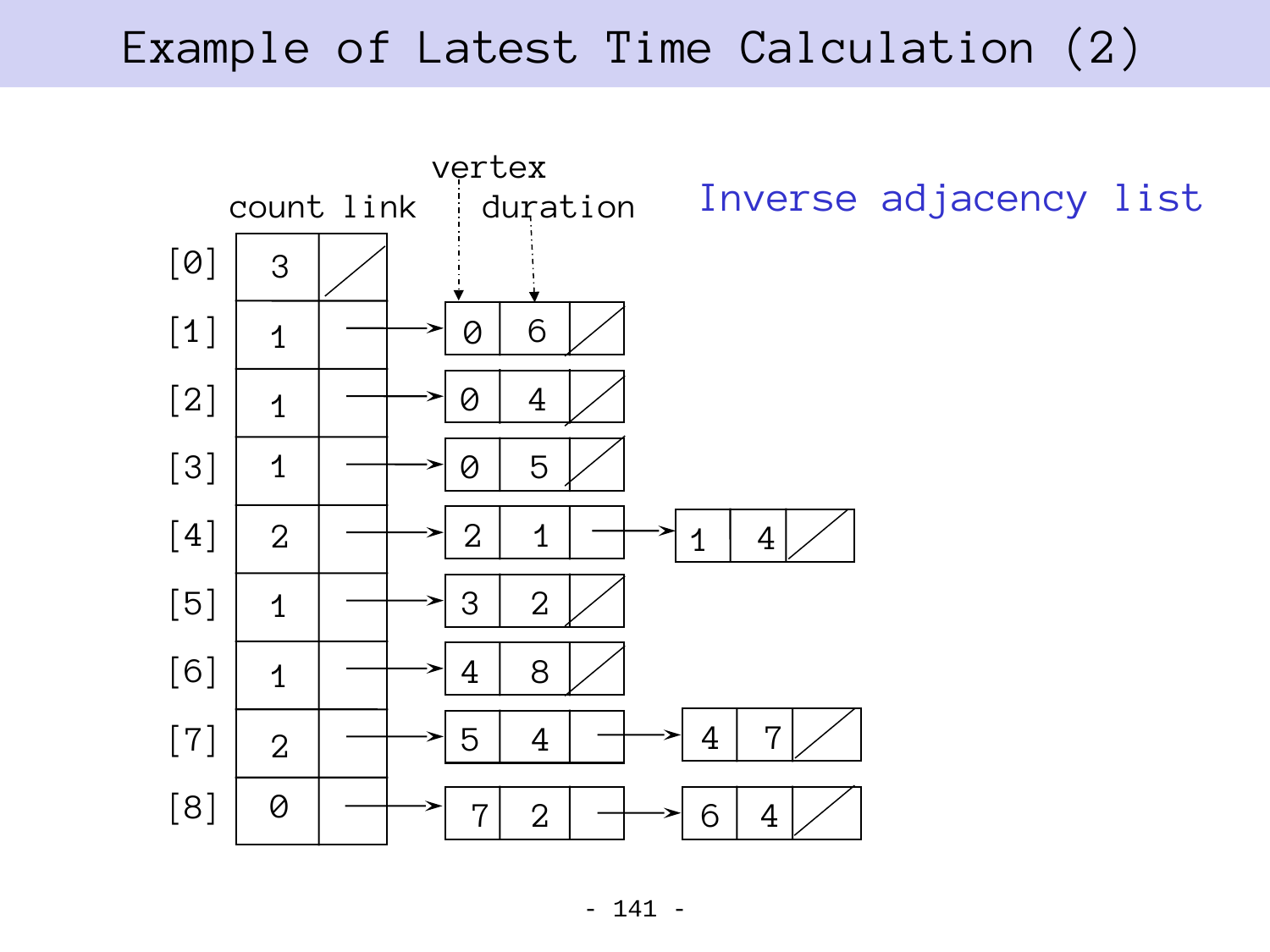

# Example of Latest Time Calculation (2)
vertex
Inverse adjacency list
count
link
duration
[0]

3

[1]

6

0
1

[2]

0
4

1

1
[3]

0
5

[4]

2
1

2

4

1

[5]

3
2

1

[6]

4
8

1

4
7

[7]

5
4

2

0
[8]

2
6
4

7

- 141 -